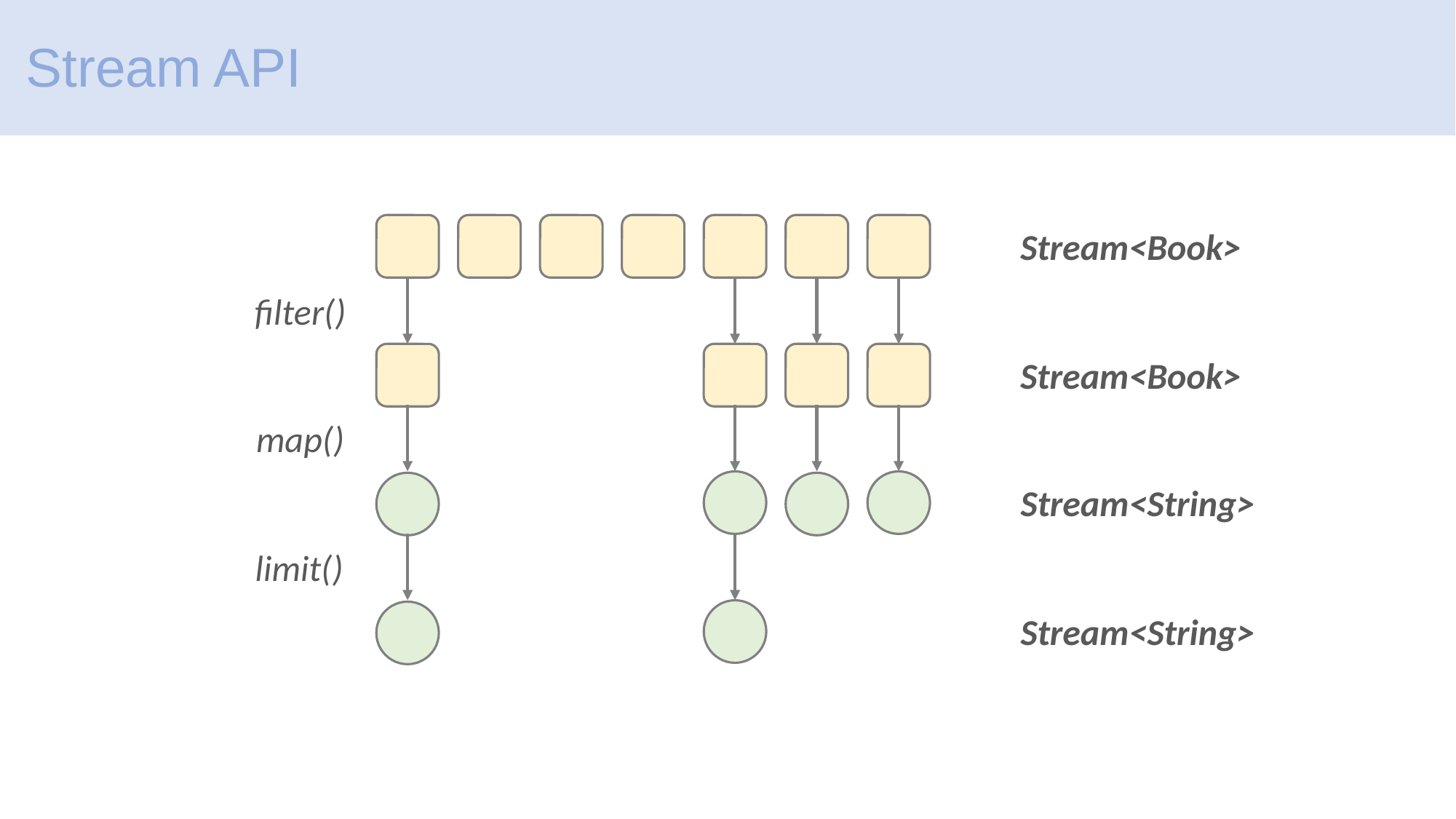

# Stream API

Stream<Book>
filter()

Stream<Book>
map()

Stream<String>
limit()

Stream<String>